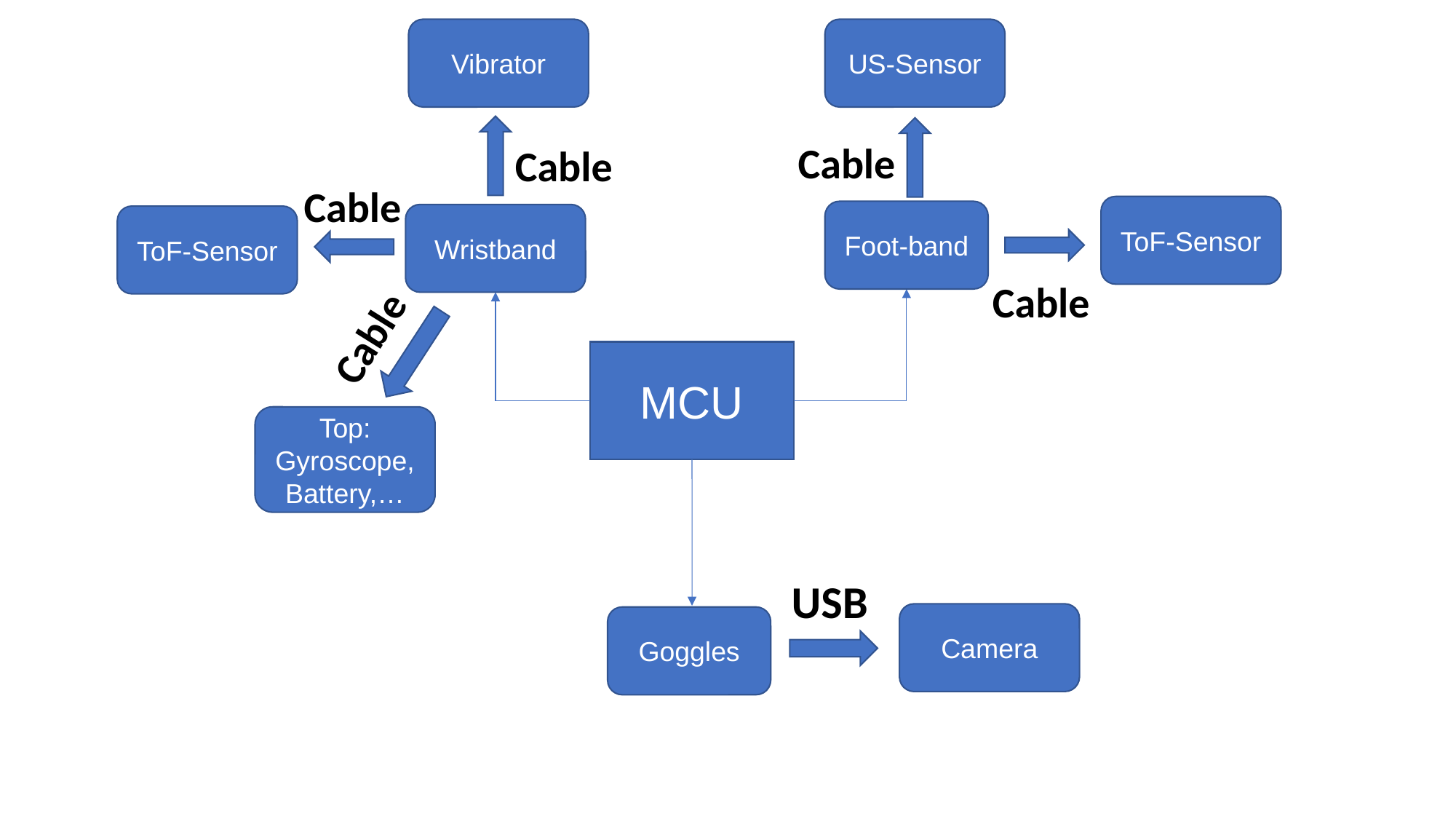

Vibrator
US-Sensor
Cable
Cable

Cable
ToF-Sensor
Foot-band
Wristband
ToF-Sensor

Cable
Cable

MCU
Top: Gyroscope, Battery,…
# USB
Camera

Goggles